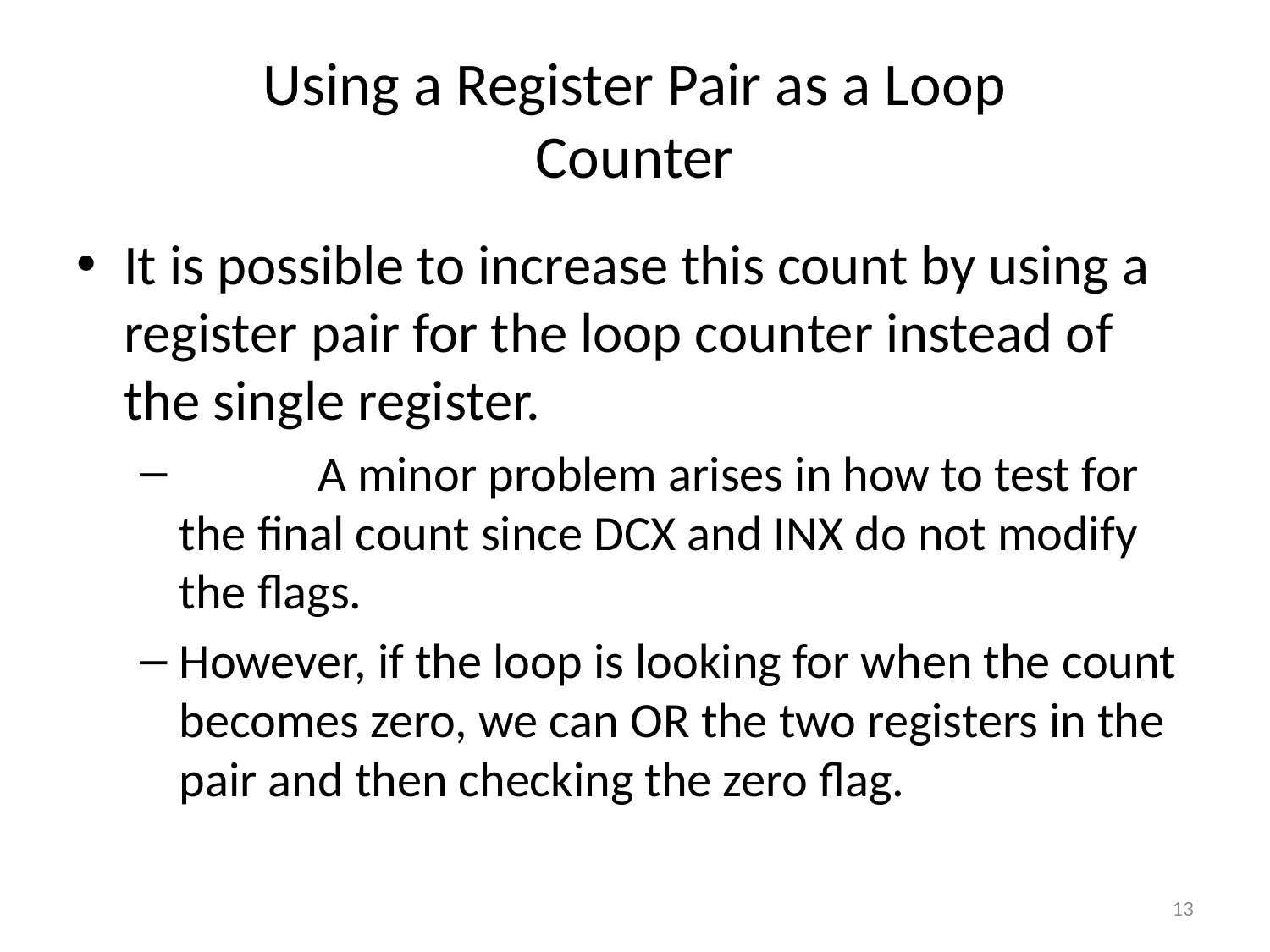

# Using a Register Pair as a Loop Counter
It is possible to increase this count by using a register pair for the loop counter instead of the single register.
	 A minor problem arises in how to test for the final count since DCX and INX do not modify the flags.
However, if the loop is looking for when the count becomes zero, we can OR the two registers in the pair and then checking the zero flag.
13